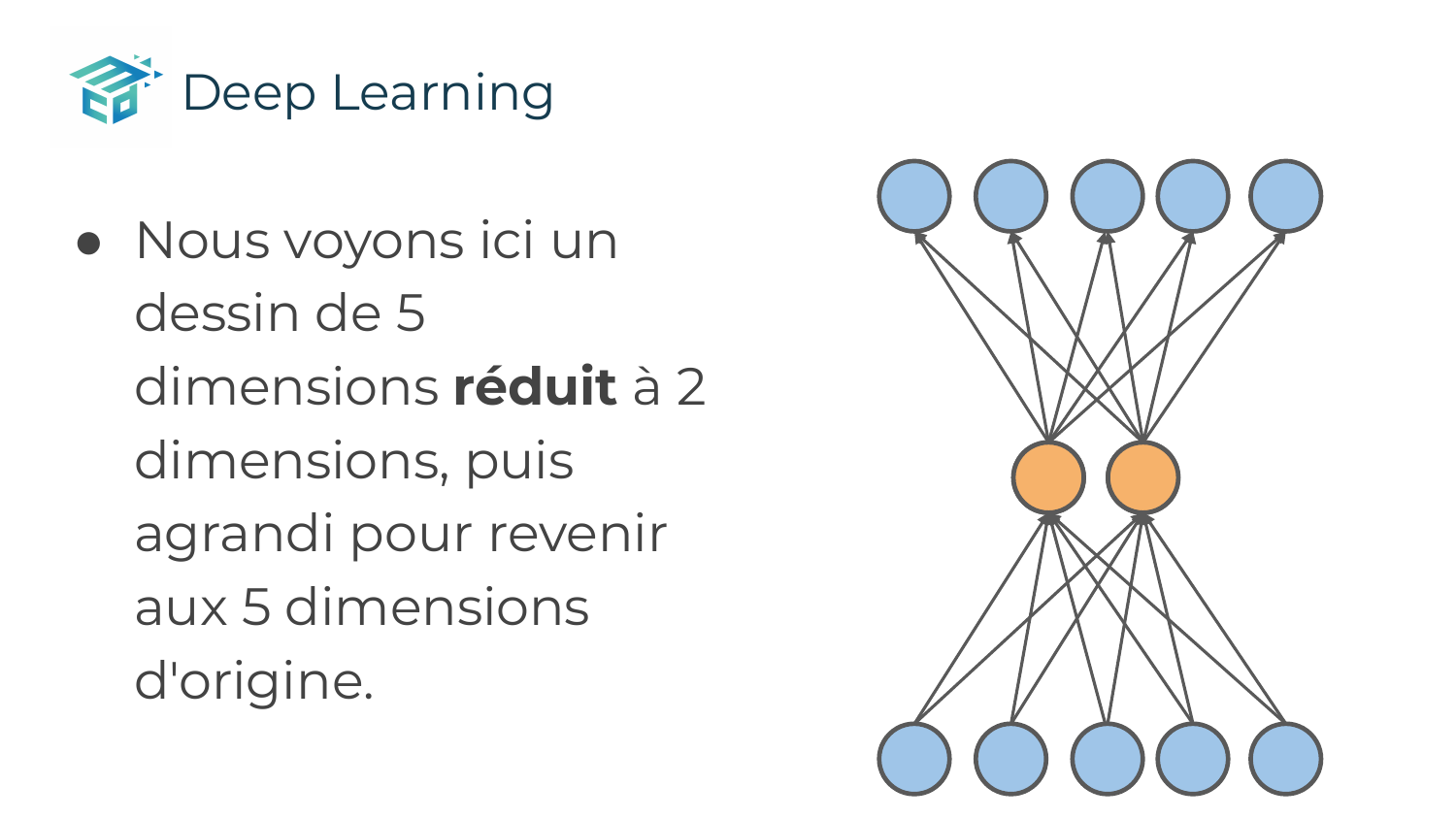

# Deep Learning

Nous voyons ici un dessin de 5 dimensions réduit à 2 dimensions, puis agrandi pour revenir aux 5 dimensions d'origine.